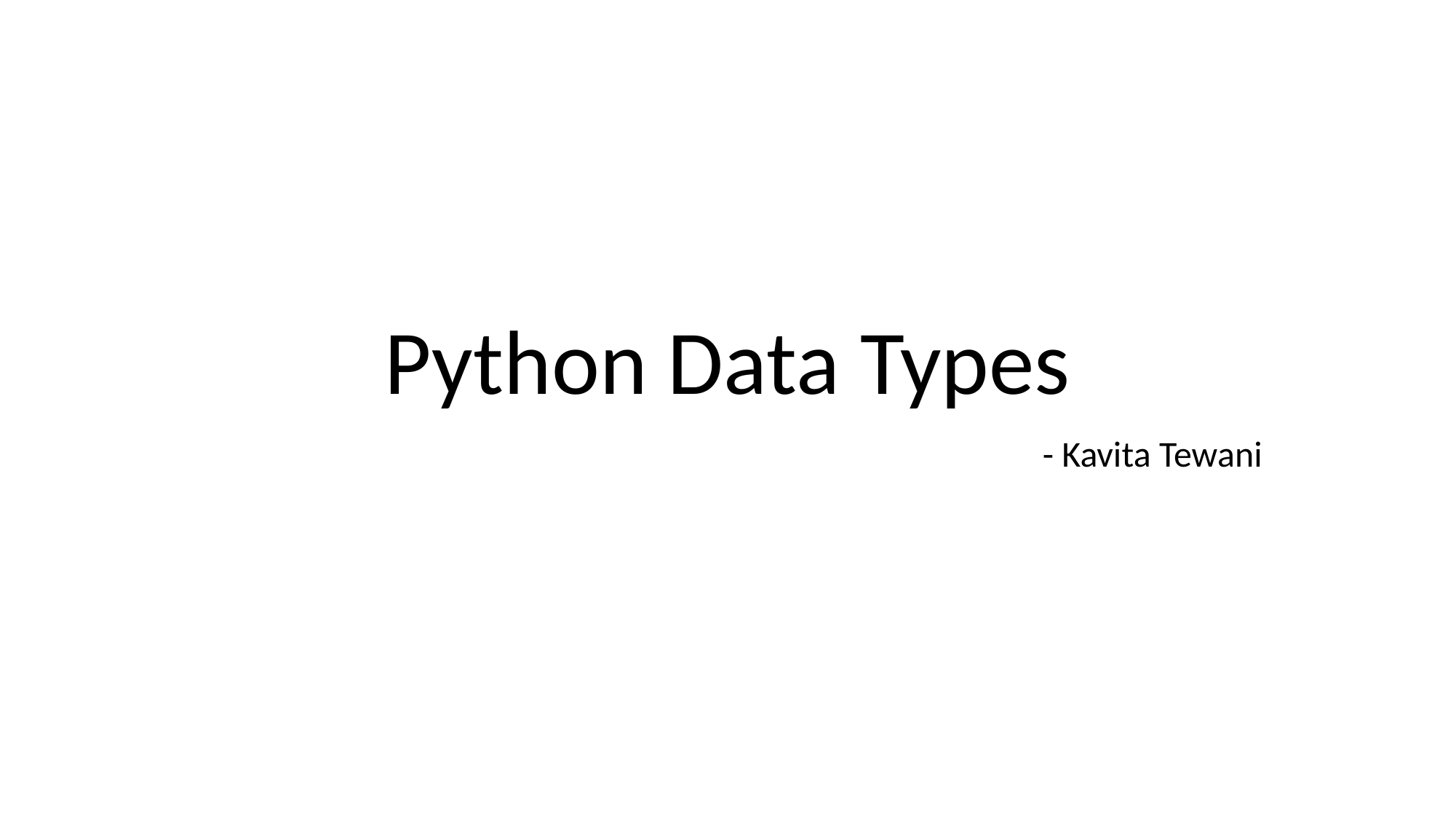

# Python Data Types
- Kavita Tewani